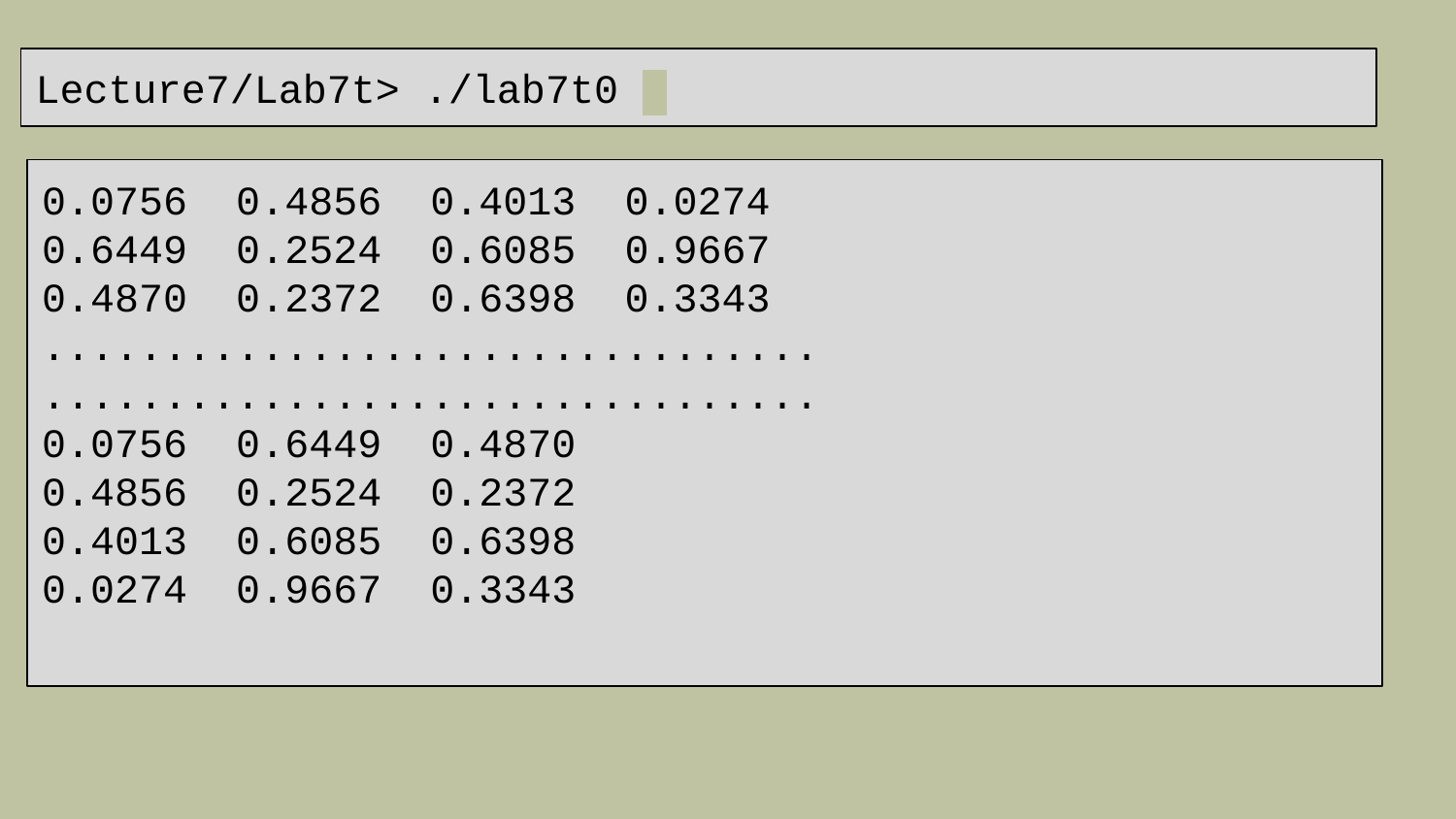

Lecture7/Lab7t> ./lab7t0
0.0756  0.4856  0.4013  0.0274
0.6449  0.2524  0.6085  0.9667
0.4870  0.2372  0.6398  0.3343
................................
................................
0.0756  0.6449  0.4870
0.4856  0.2524  0.2372
0.4013  0.6085  0.6398
0.0274  0.9667  0.3343